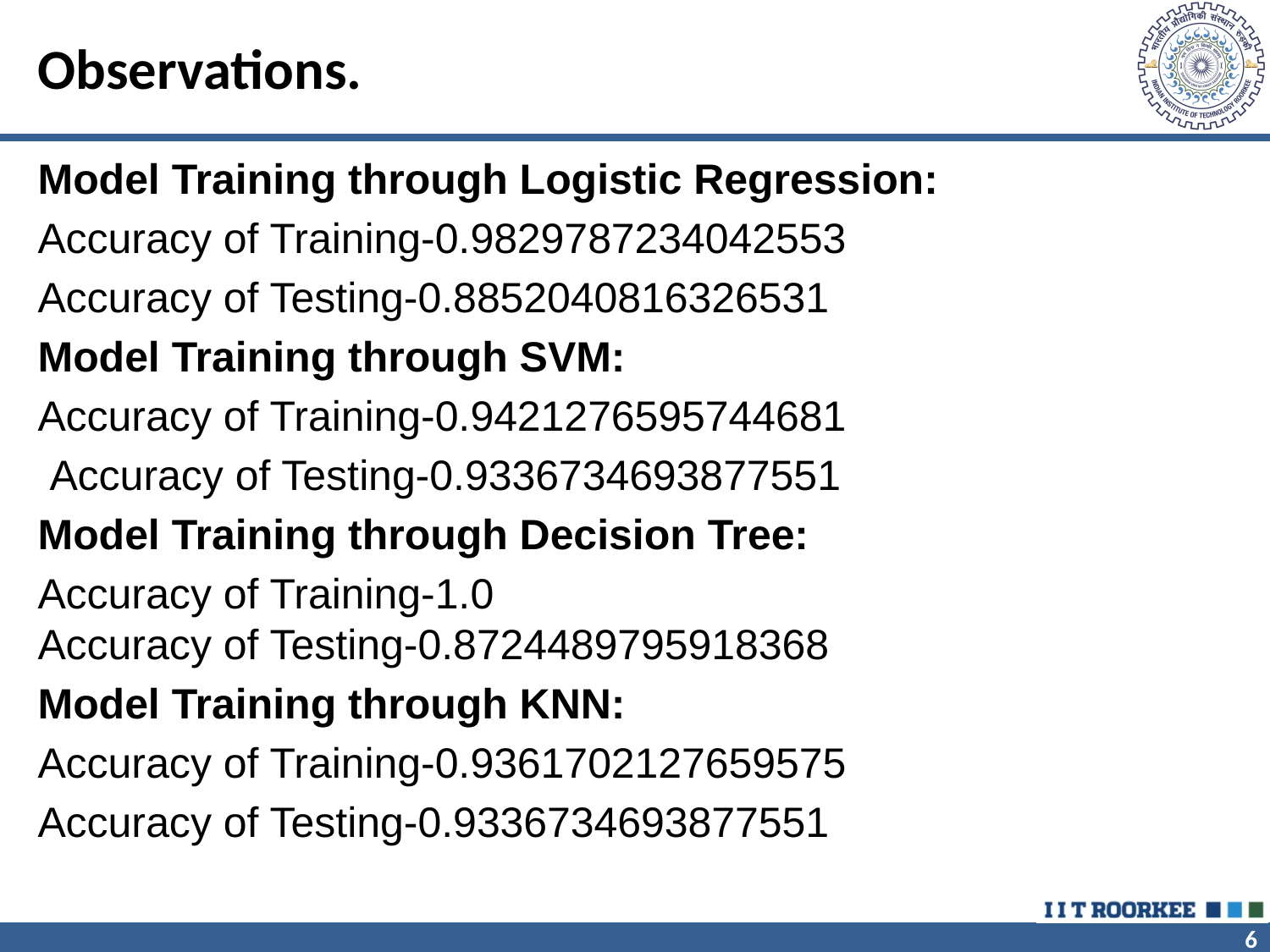

# Observations.
Model Training through Logistic Regression:
Accuracy of Training-0.9829787234042553
Accuracy of Testing-0.8852040816326531
Model Training through SVM:
Accuracy of Training-0.9421276595744681
 Accuracy of Testing-0.9336734693877551
Model Training through Decision Tree:
Accuracy of Training-1.0
Accuracy of Testing-0.8724489795918368
Model Training through KNN:
Accuracy of Training-0.9361702127659575
Accuracy of Testing-0.9336734693877551